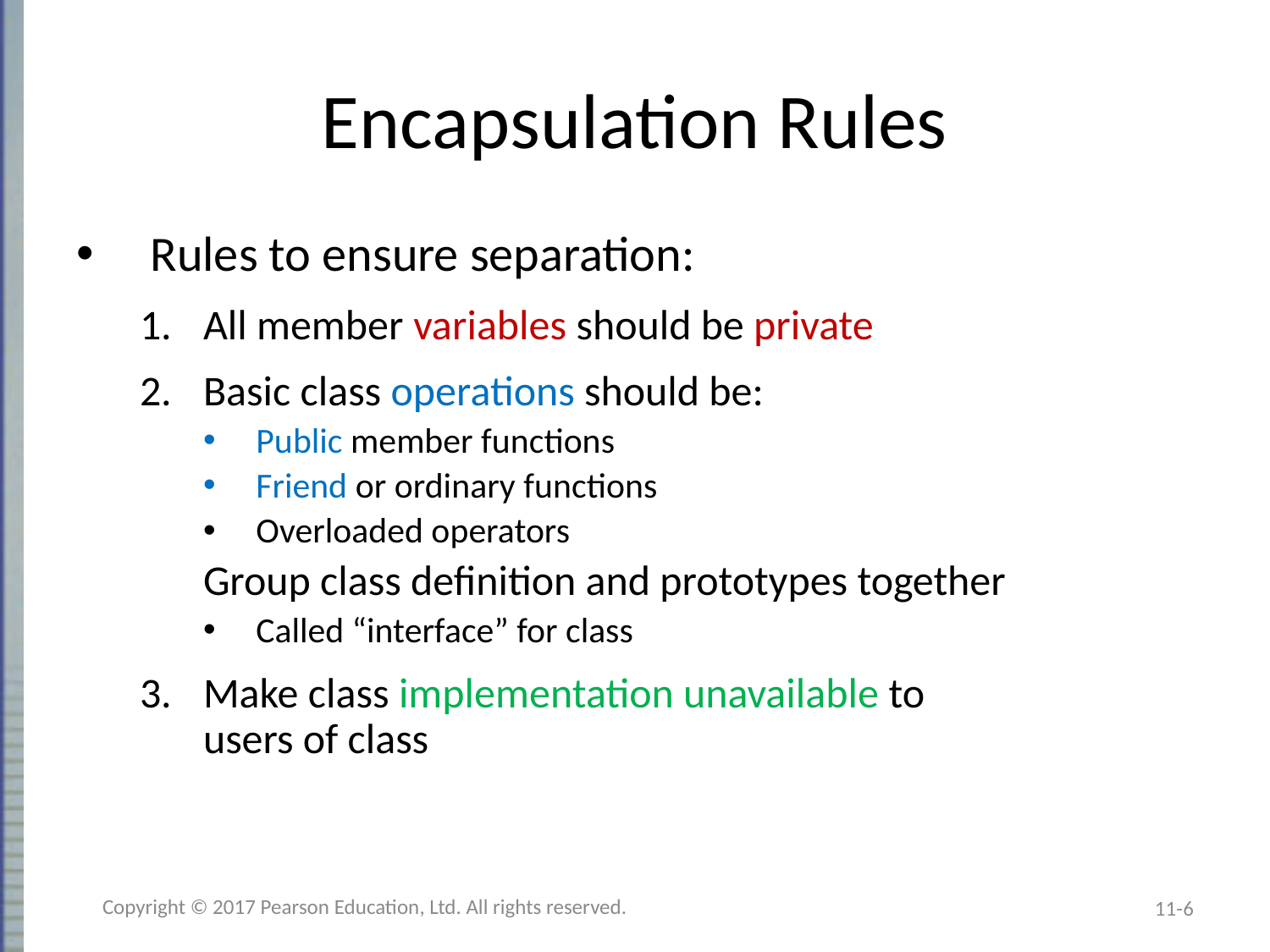

# Encapsulation Rules
Rules to ensure separation:
All member variables should be private
Basic class operations should be:
Public member functions
Friend or ordinary functions
Overloaded operators
	Group class definition and prototypes together
Called “interface” for class
Make class implementation unavailable to
users of class
Copyright © 2017 Pearson Education, Ltd. All rights reserved.
11-6